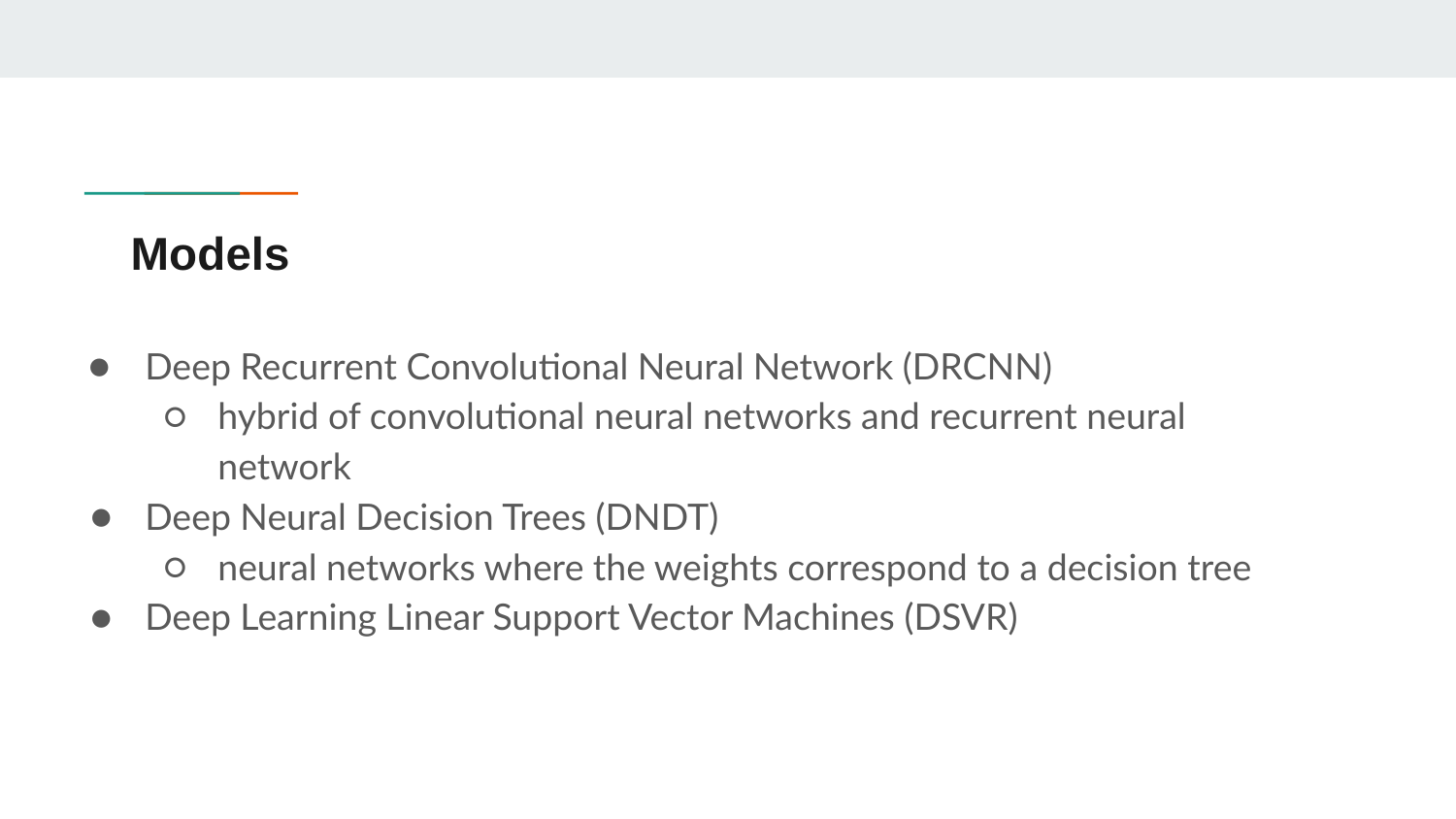

# Models
Deep Recurrent Convolutional Neural Network (DRCNN)
hybrid of convolutional neural networks and recurrent neural network
Deep Neural Decision Trees (DNDT)
neural networks where the weights correspond to a decision tree
Deep Learning Linear Support Vector Machines (DSVR)